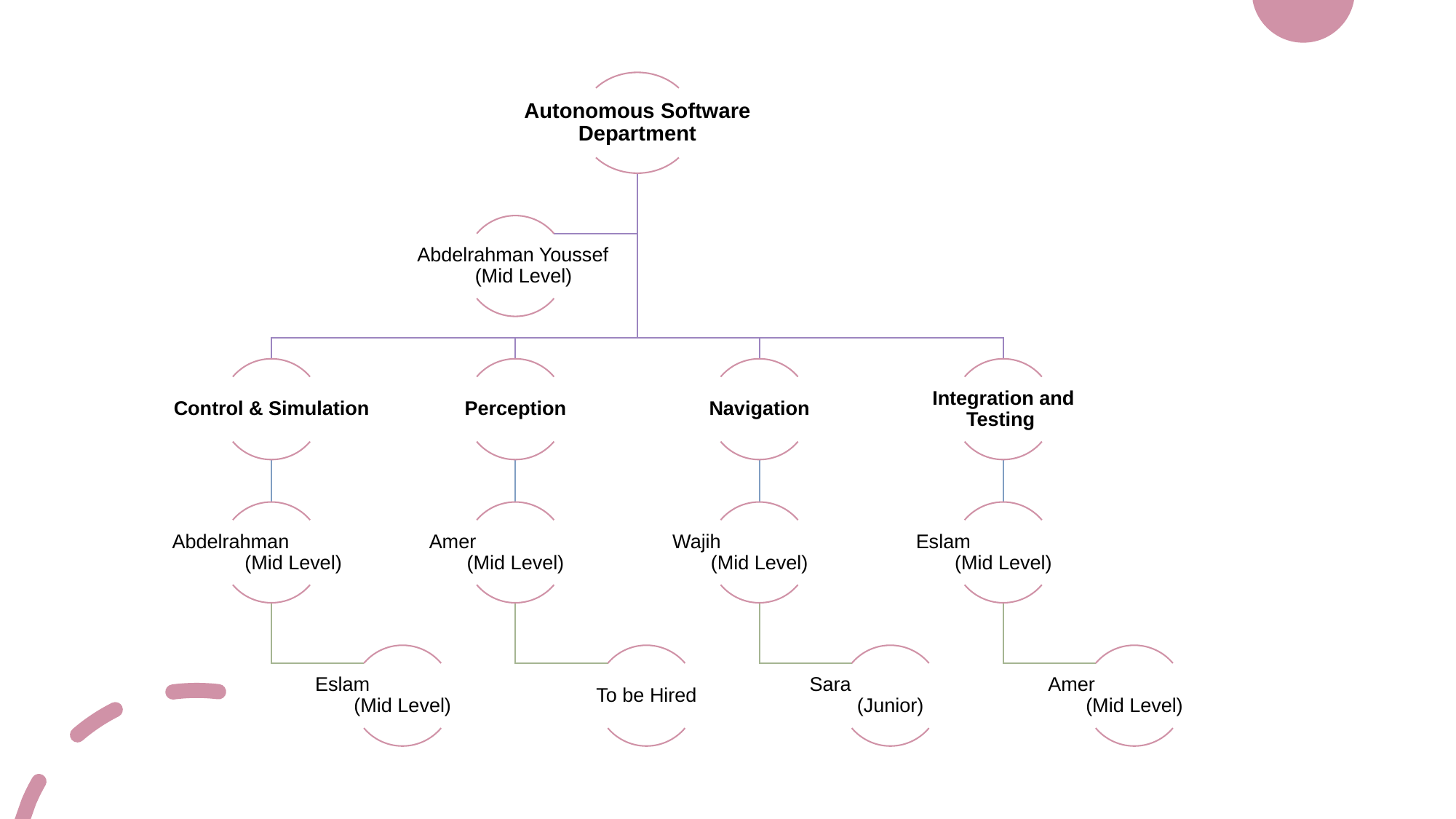

Autonomous Software Department
Control & Simulation
Abdelrahman                         (Mid Level)
Eslam                       (Mid Level)
Perception
Amer                        (Mid Level)
To be Hired
Navigation
Wajih                        (Mid Level)
Sara                       (Junior)
Integration and Testing
Eslam                       (Mid Level)
Amer                        (Mid Level)
Abdelrahman Youssef     (Mid Level)